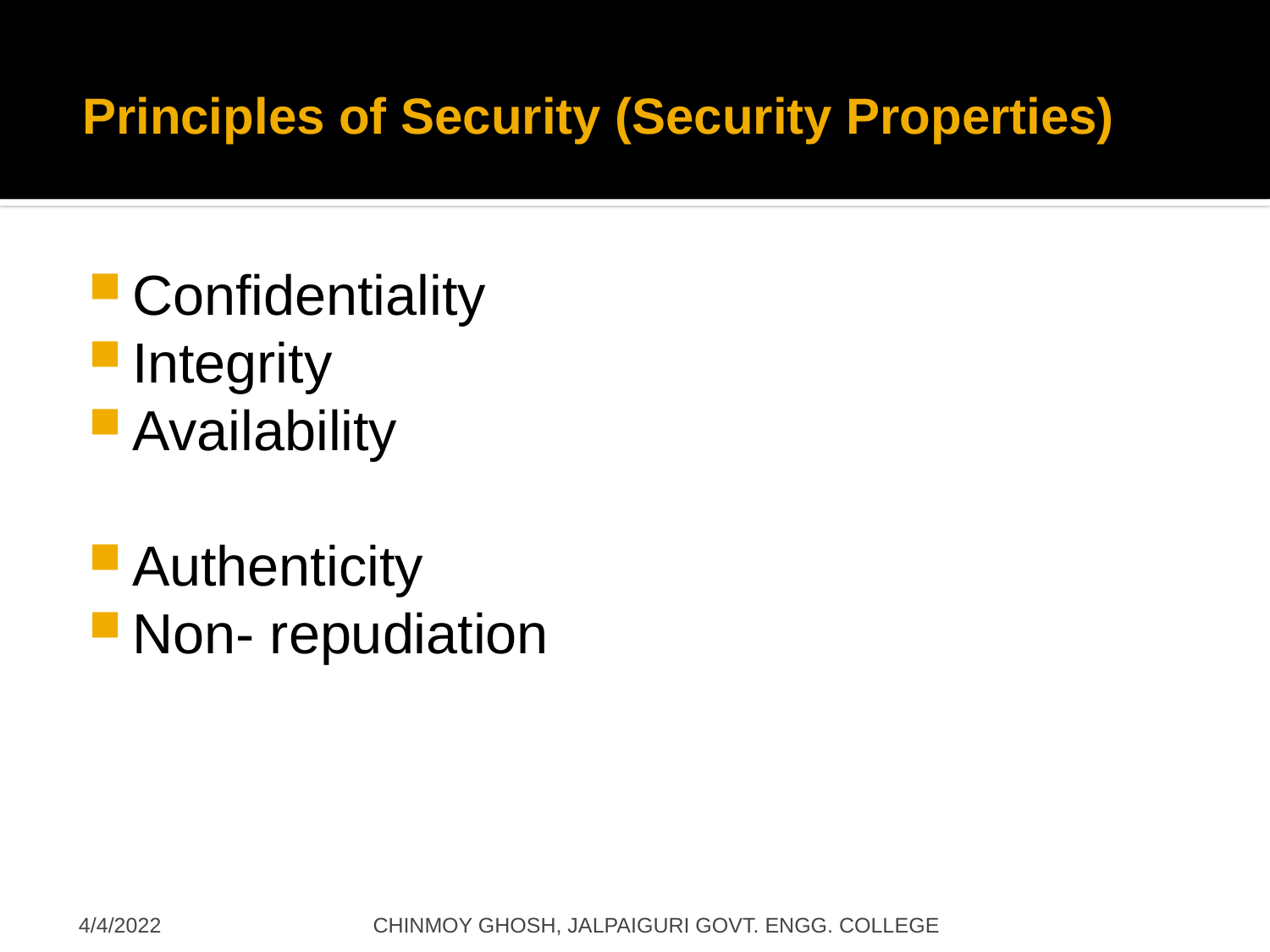

# Principles of Security (Security Properties)
Confidentiality
Integrity
Availability

Authenticity
Non- repudiation

4/4/2022
CHINMOY GHOSH, JALPAIGURI GOVT. ENGG. COLLEGE